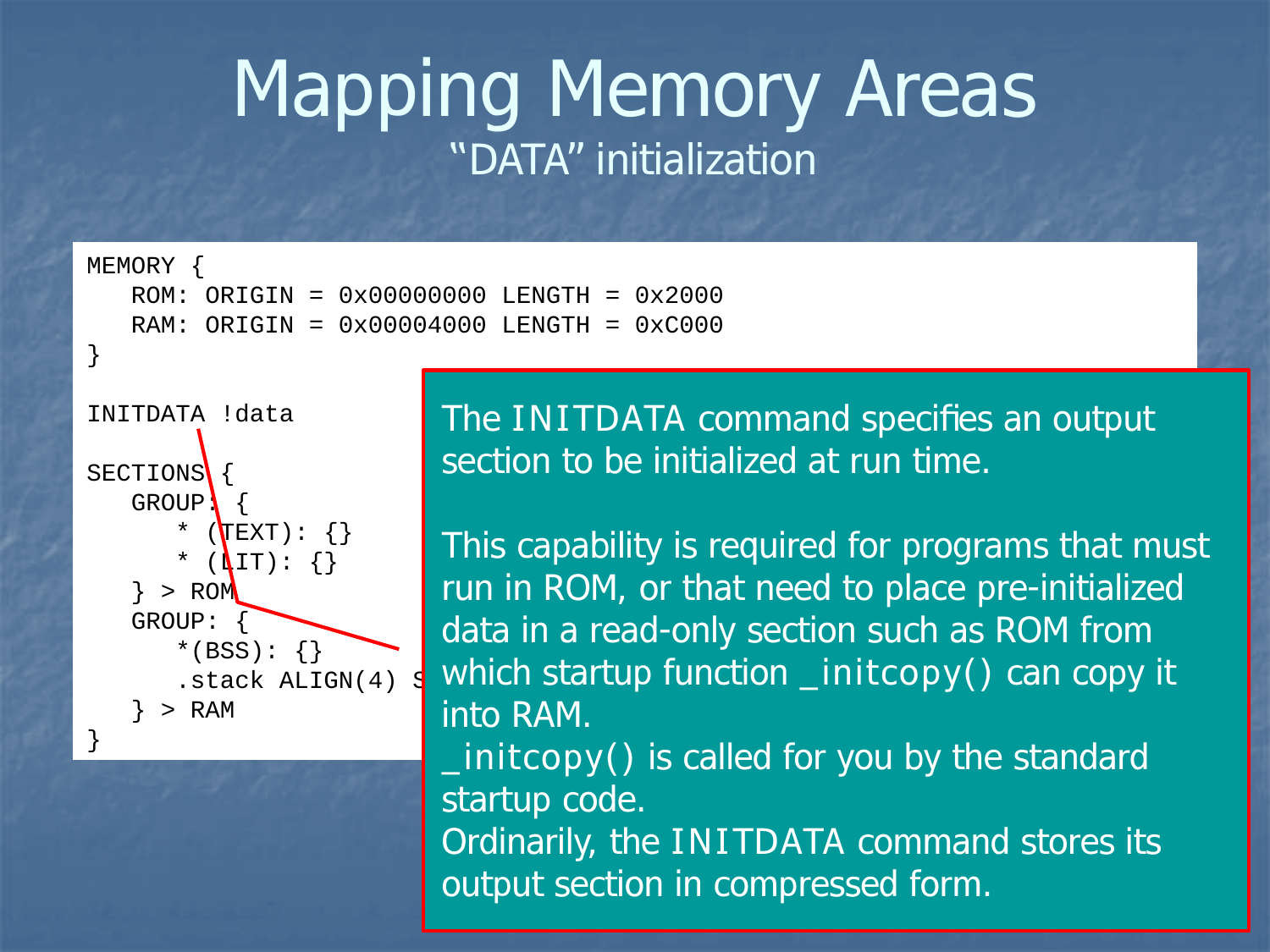

Mapping Memory Areas
“DATA” initialization
MEMORY {
   ROM: ORIGIN = 0x00000000 LENGTH = 0x2000
   RAM: ORIGIN = 0x00004000 LENGTH = 0xC000
}

INITDATA !data

SECTIONS {
   GROUP: {
      * (TEXT): {}
      * (LIT): {}
   } > ROM
   GROUP: {
      *(BSS): {}
      .stack ALIGN(4) SIZE(0x1000): {}
   } > RAM
}

The INITDATA command specifies an output section to be initialized at run time.

This capability is required for programs that must run in ROM, or that need to place pre-initialized data in a read-only section such as ROM from which startup function _initcopy() can copy it into RAM.
_initcopy() is called for you by the standard startup code.
Ordinarily, the INITDATA command stores its output section in compressed form.